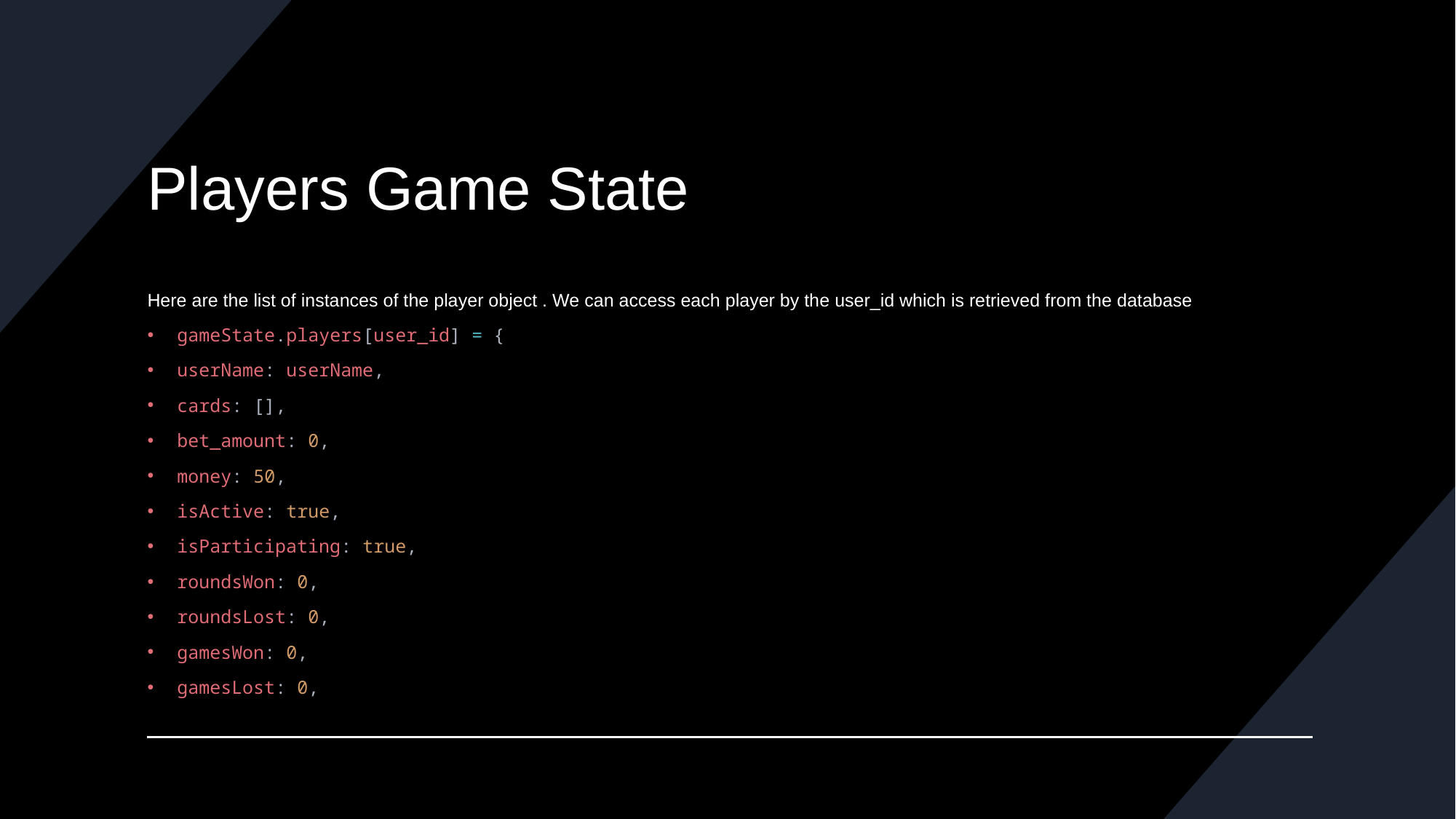

# Players Game State
Here are the list of instances of the player object . We can access each player by the user_id which is retrieved from the database
gameState.players[user_id] = {
userName: userName,
cards: [],
bet_amount: 0,
money: 50,
isActive: true,
isParticipating: true,
roundsWon: 0,
roundsLost: 0,
gamesWon: 0,
gamesLost: 0,